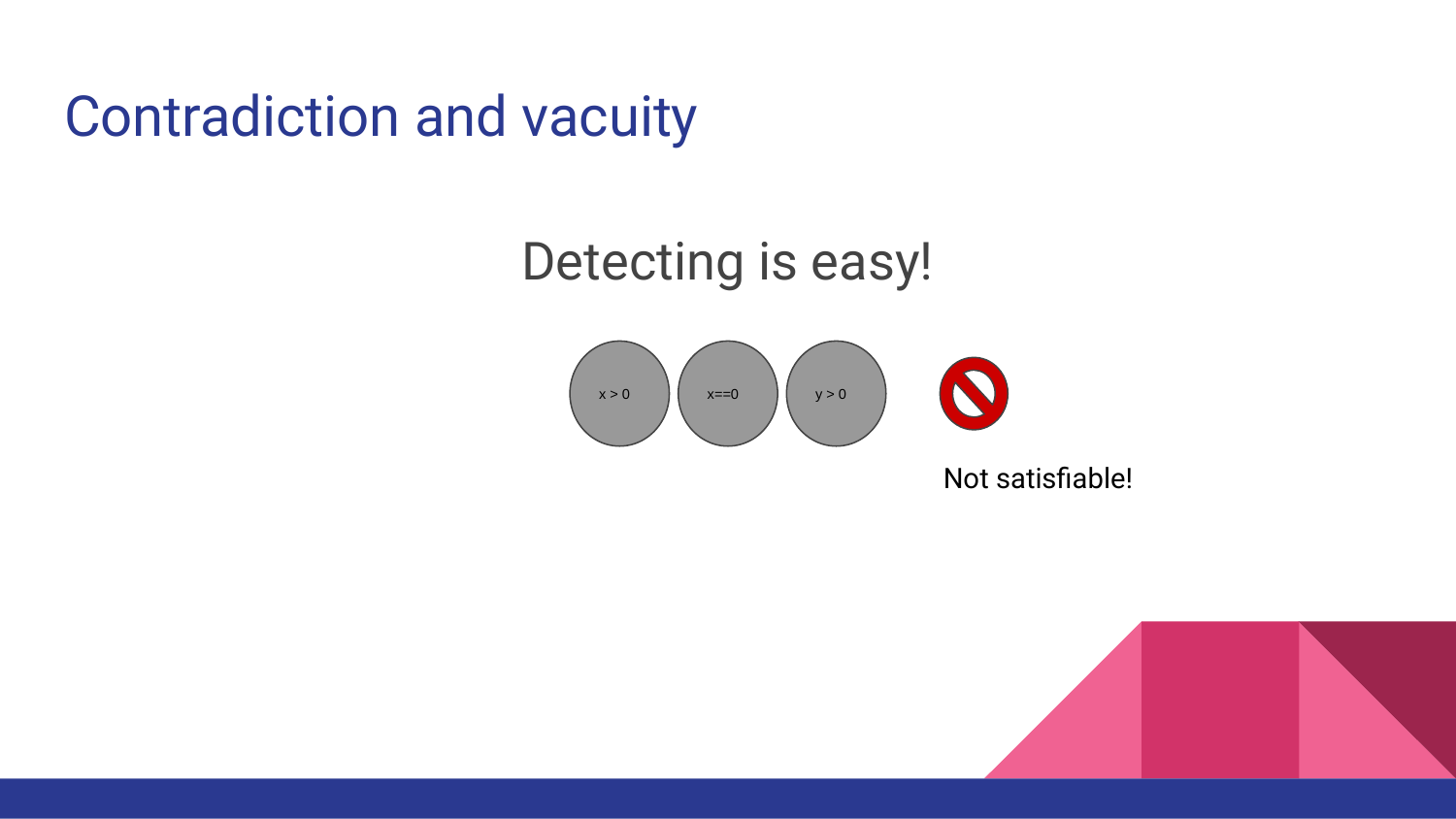

# Contradiction and vacuity
Detecting is easy!
x > 0
x==0
y > 0

Not satisfiable!